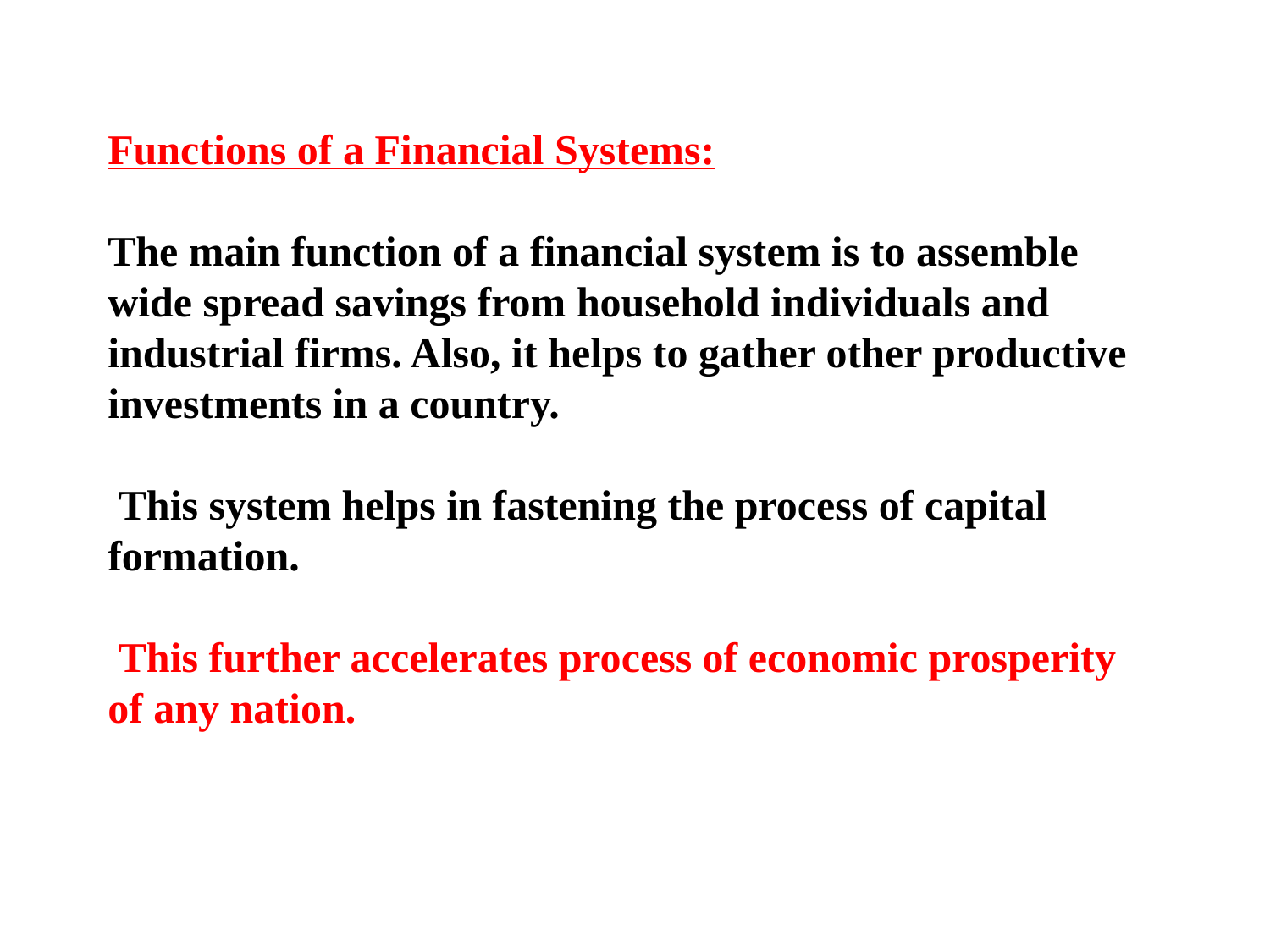

Functions of a Financial Systems:

The main function of a financial system is to assemble wide spread savings from household individuals and industrial firms. Also, it helps to gather other productive investments in a country.

 This system helps in fastening the process of capital formation.

 This further accelerates process of economic prosperity of any nation.